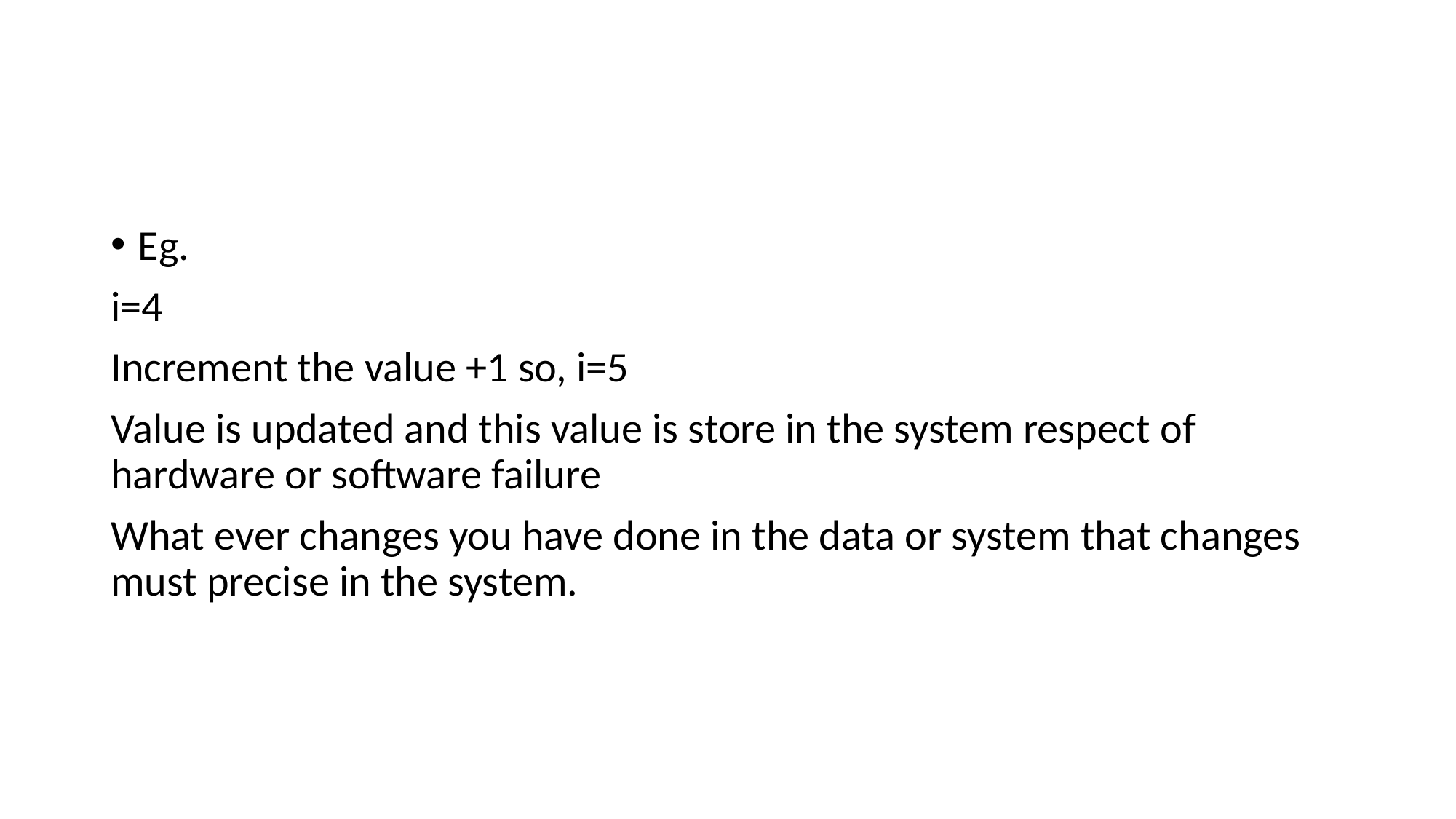

#
Eg.
i=4
Increment the value +1 so, i=5
Value is updated and this value is store in the system respect of hardware or software failure
What ever changes you have done in the data or system that changes must precise in the system.